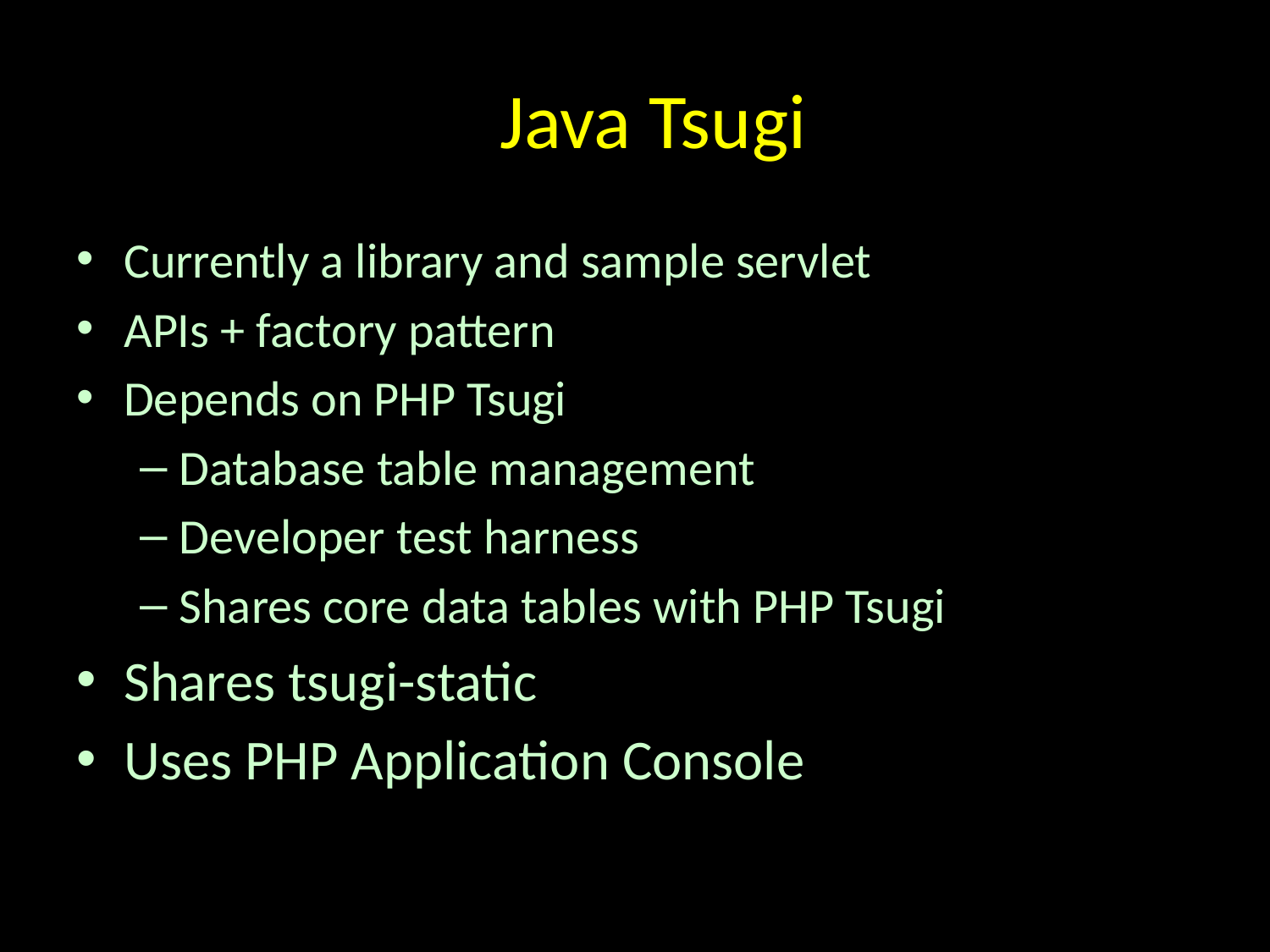

# Java Tsugi
Currently a library and sample servlet
APIs + factory pattern
Depends on PHP Tsugi
Database table management
Developer test harness
Shares core data tables with PHP Tsugi
Shares tsugi-static
Uses PHP Application Console